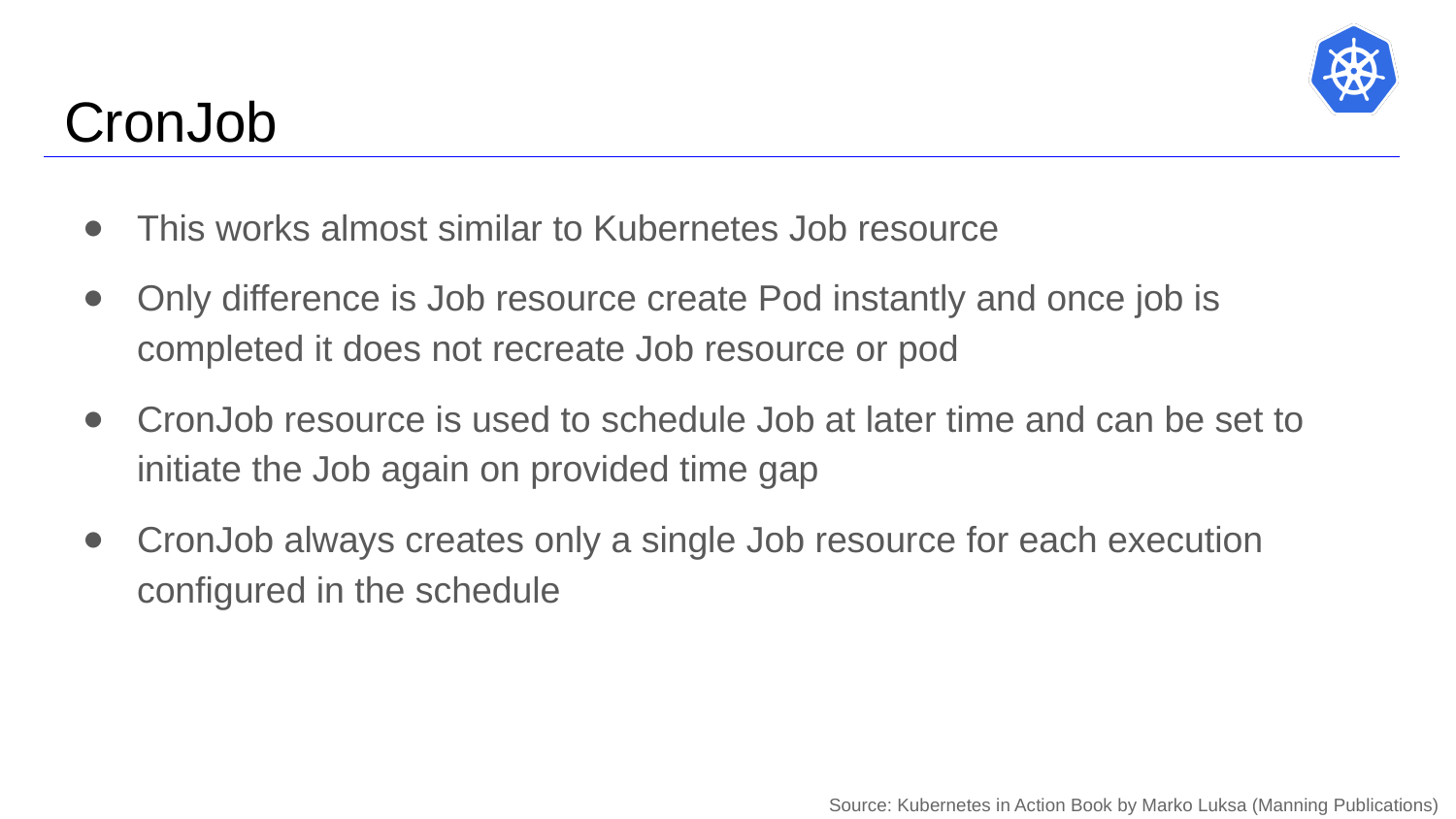

# CronJob
This works almost similar to Kubernetes Job resource
Only difference is Job resource create Pod instantly and once job is completed it does not recreate Job resource or pod
CronJob resource is used to schedule Job at later time and can be set to initiate the Job again on provided time gap
CronJob always creates only a single Job resource for each execution configured in the schedule